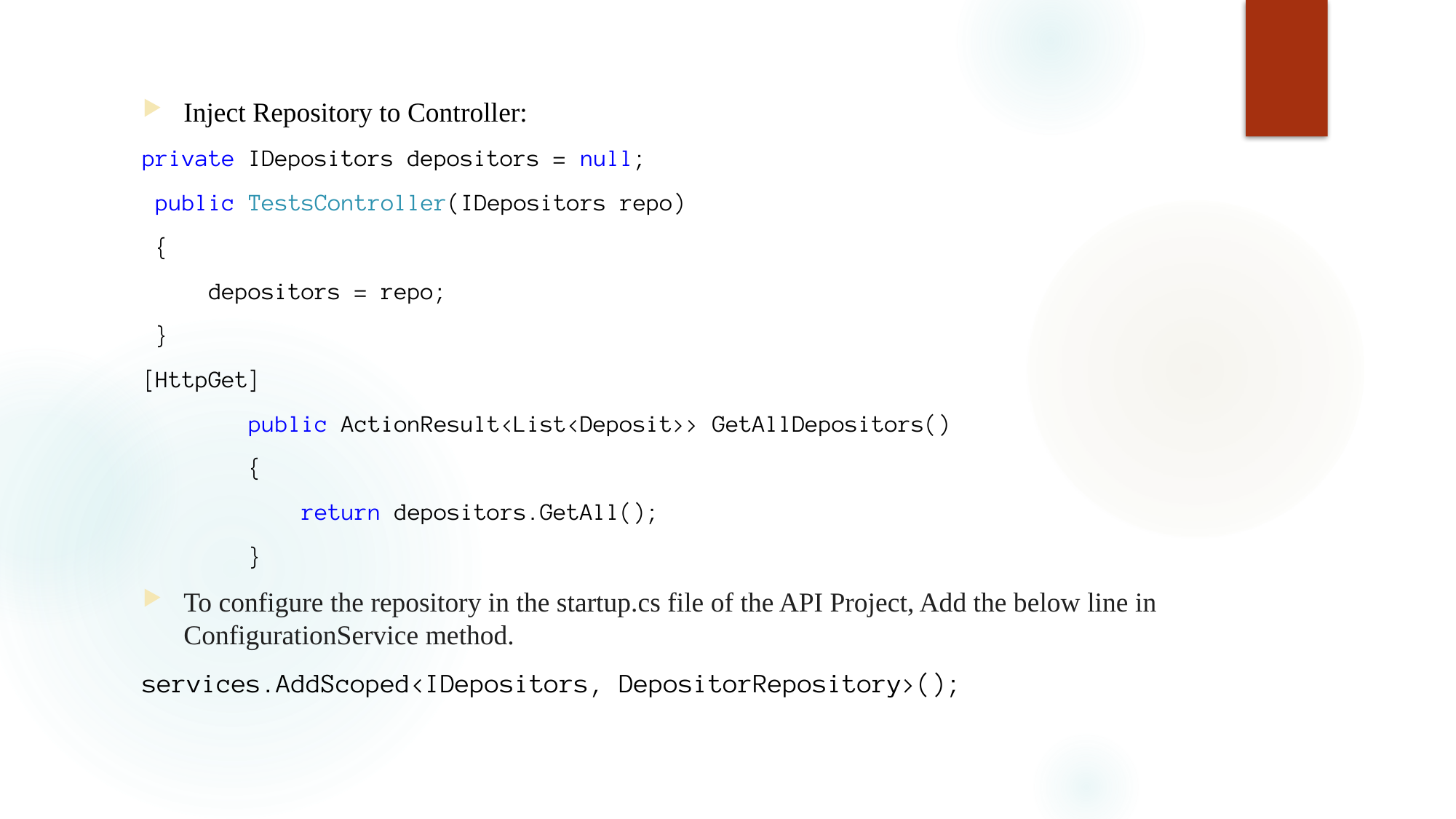

#
Inject Repository to Controller:
private IDepositors depositors = null;
 public TestsController(IDepositors repo)
 {
     depositors = repo;
 }
[HttpGet]
        public ActionResult<List<Deposit>> GetAllDepositors()
        {
            return depositors.GetAll();
        }
To configure the repository in the startup.cs file of the API Project, Add the below line in ConfigurationService method.
services.AddScoped<IDepositors, DepositorRepository>();